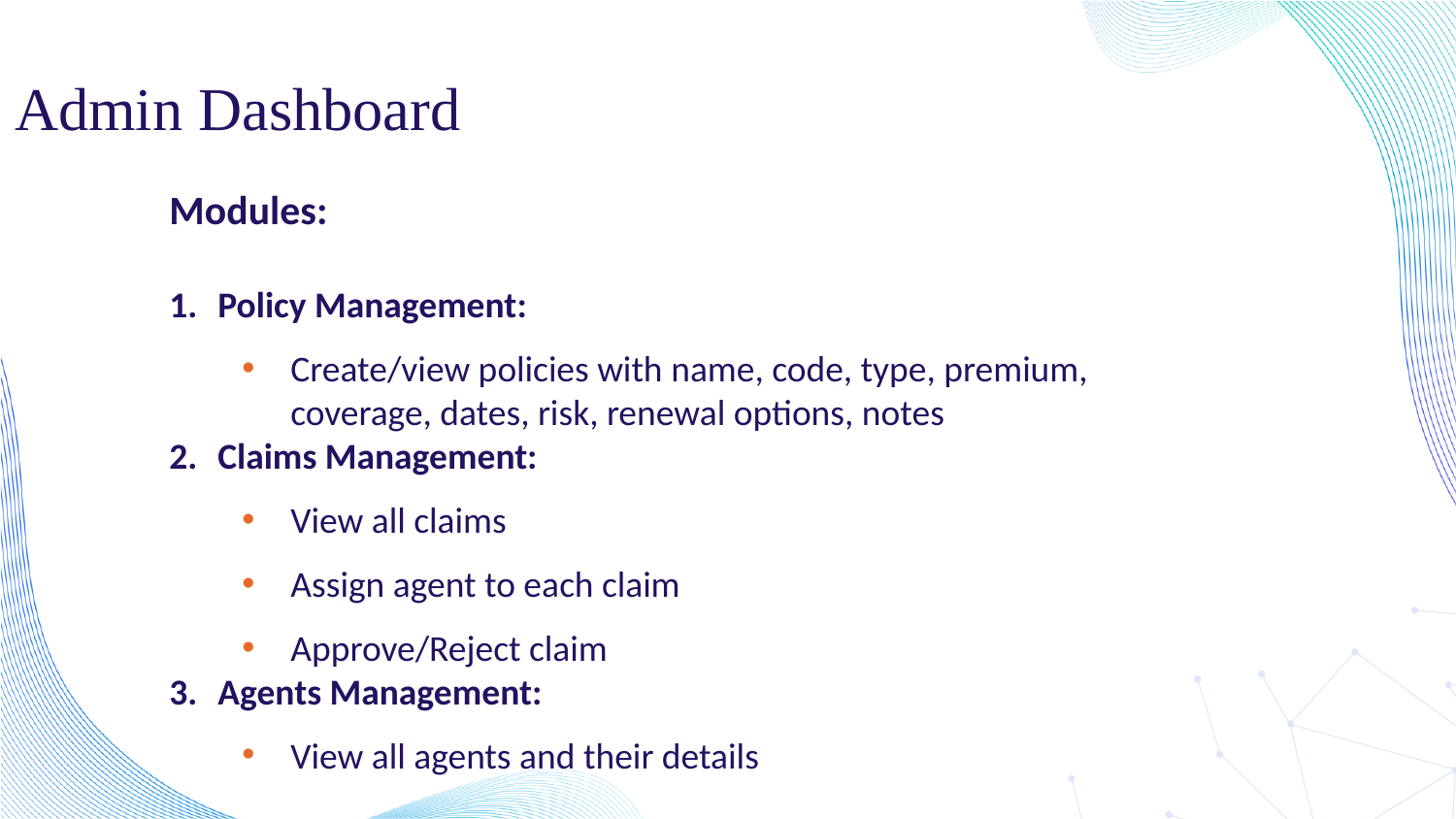

# Admin Dashboard
Modules:

Policy Management:
Create/view policies with name, code, type, premium, coverage, dates, risk, renewal options, notes
Claims Management:
View all claims
Assign agent to each claim
Approve/Reject claim
Agents Management:
View all agents and their details